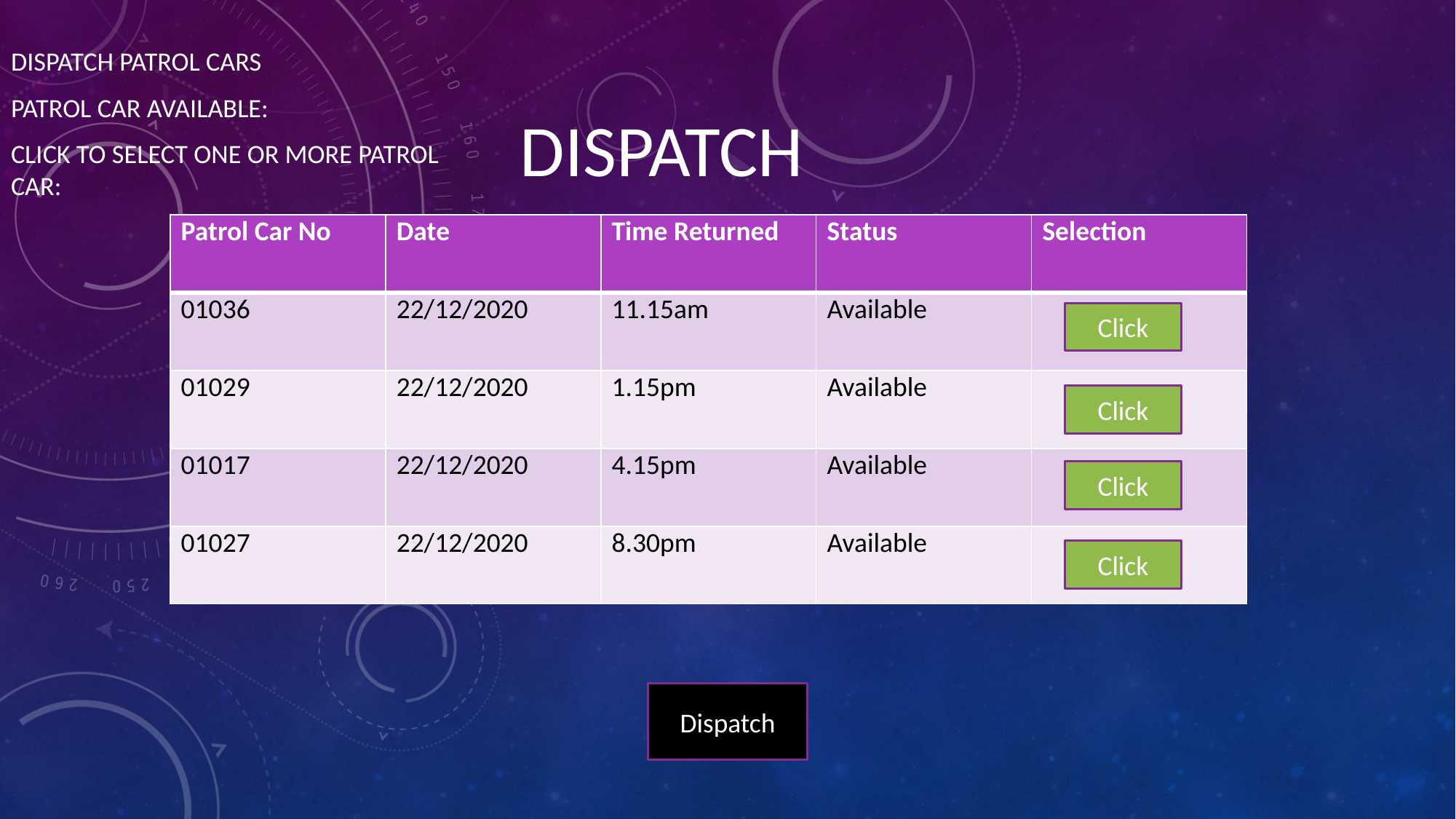

# Dispatch
Dispatch patrol cars
Patrol car available:
Click to select one or more patrol car:
| Patrol Car No | Date | Time Returned | Status | Selection |
| --- | --- | --- | --- | --- |
| 01036 | 22/12/2020 | 11.15am | Available |  |
| 01029 | 22/12/2020 | 1.15pm | Available |  |
| 01017 | 22/12/2020 | 4.15pm | Available |  |
| 01027 | 22/12/2020 | 8.30pm | Available |  |
Click
Click
Click
Click
Dispatch